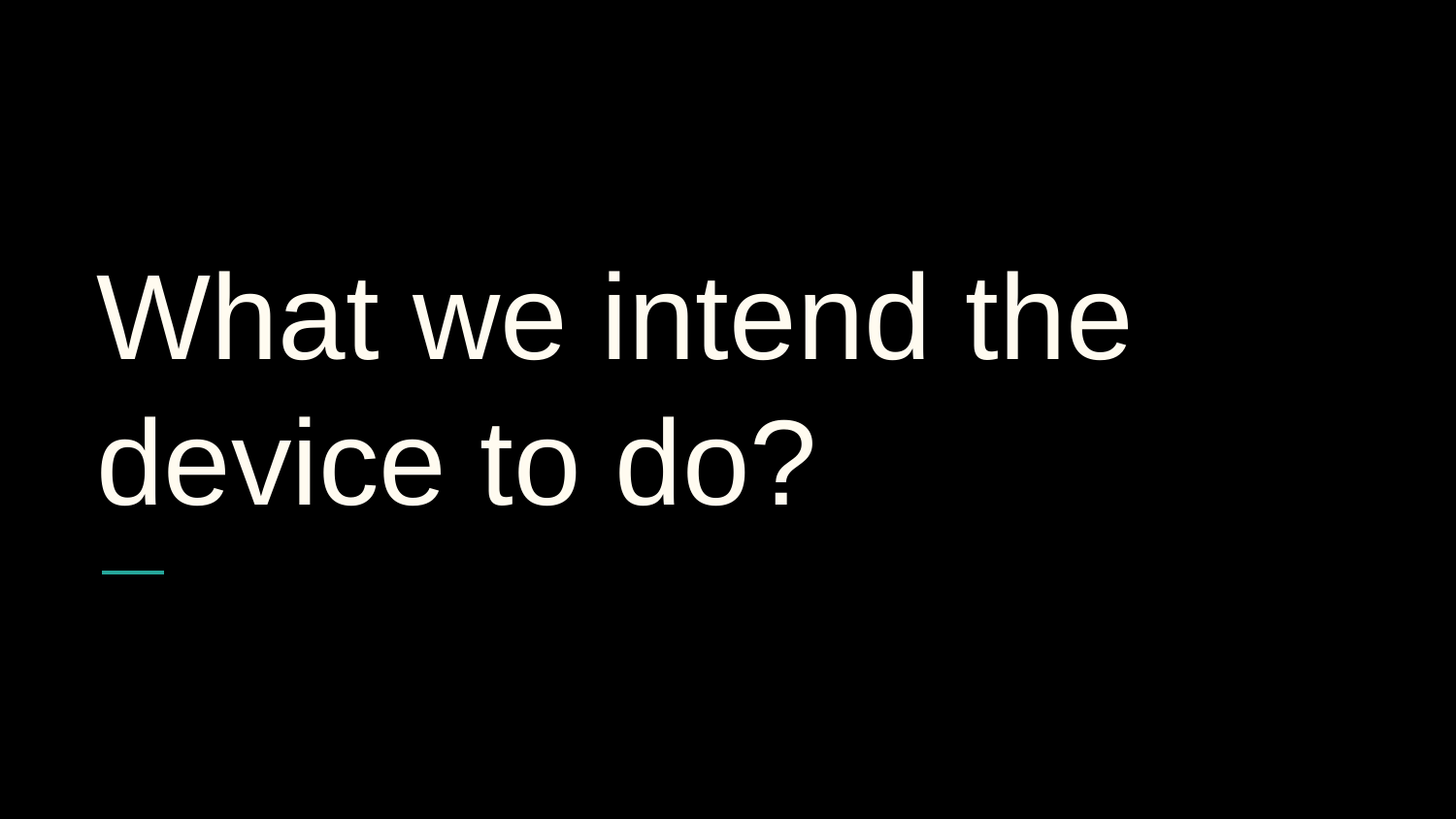

# What we intend the device to do?